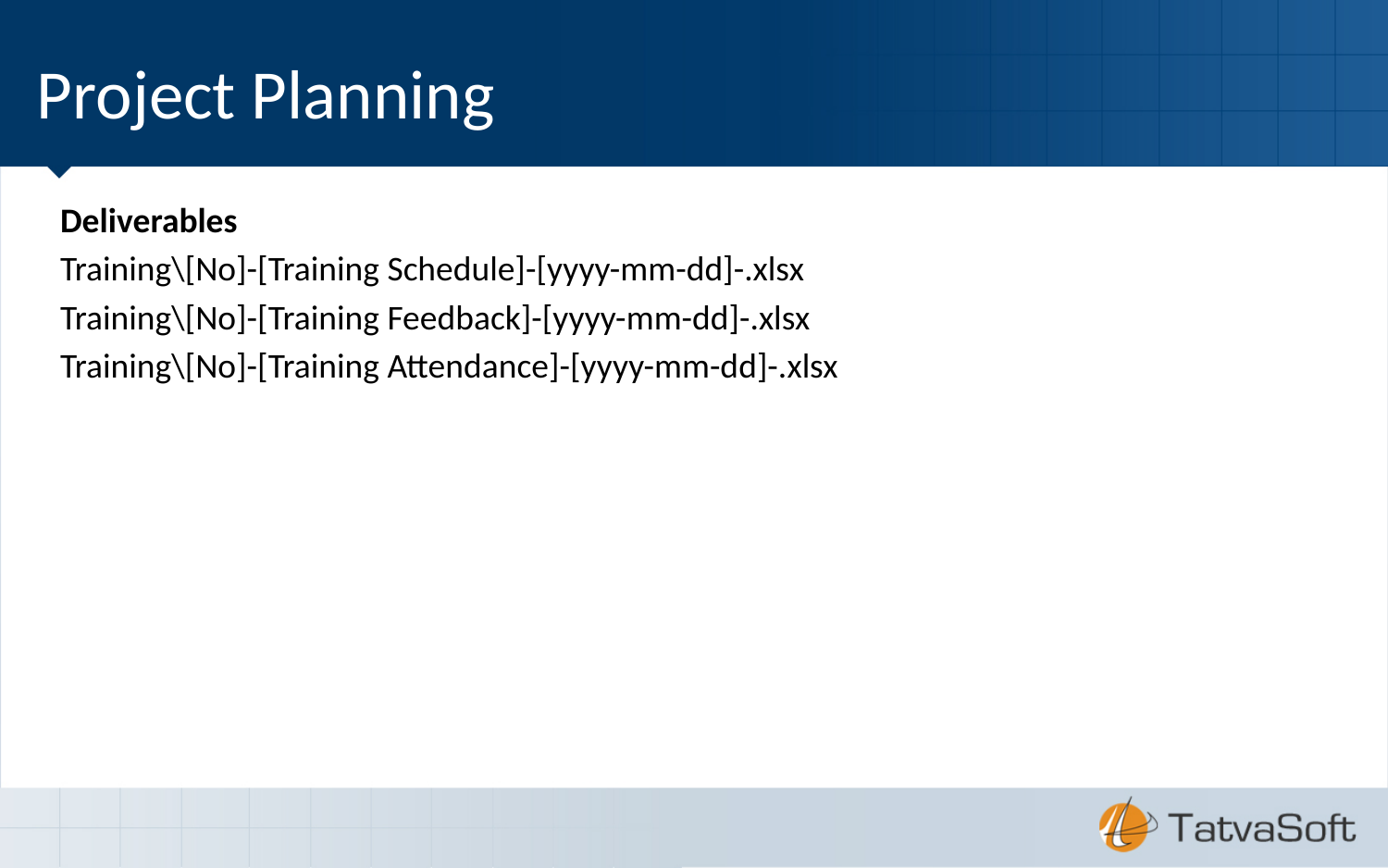

# Project Planning
Deliverables
Training\[No]-[Training Schedule]-[yyyy-mm-dd]-.xlsx
Training\[No]-[Training Feedback]-[yyyy-mm-dd]-.xlsx
Training\[No]-[Training Attendance]-[yyyy-mm-dd]-.xlsx